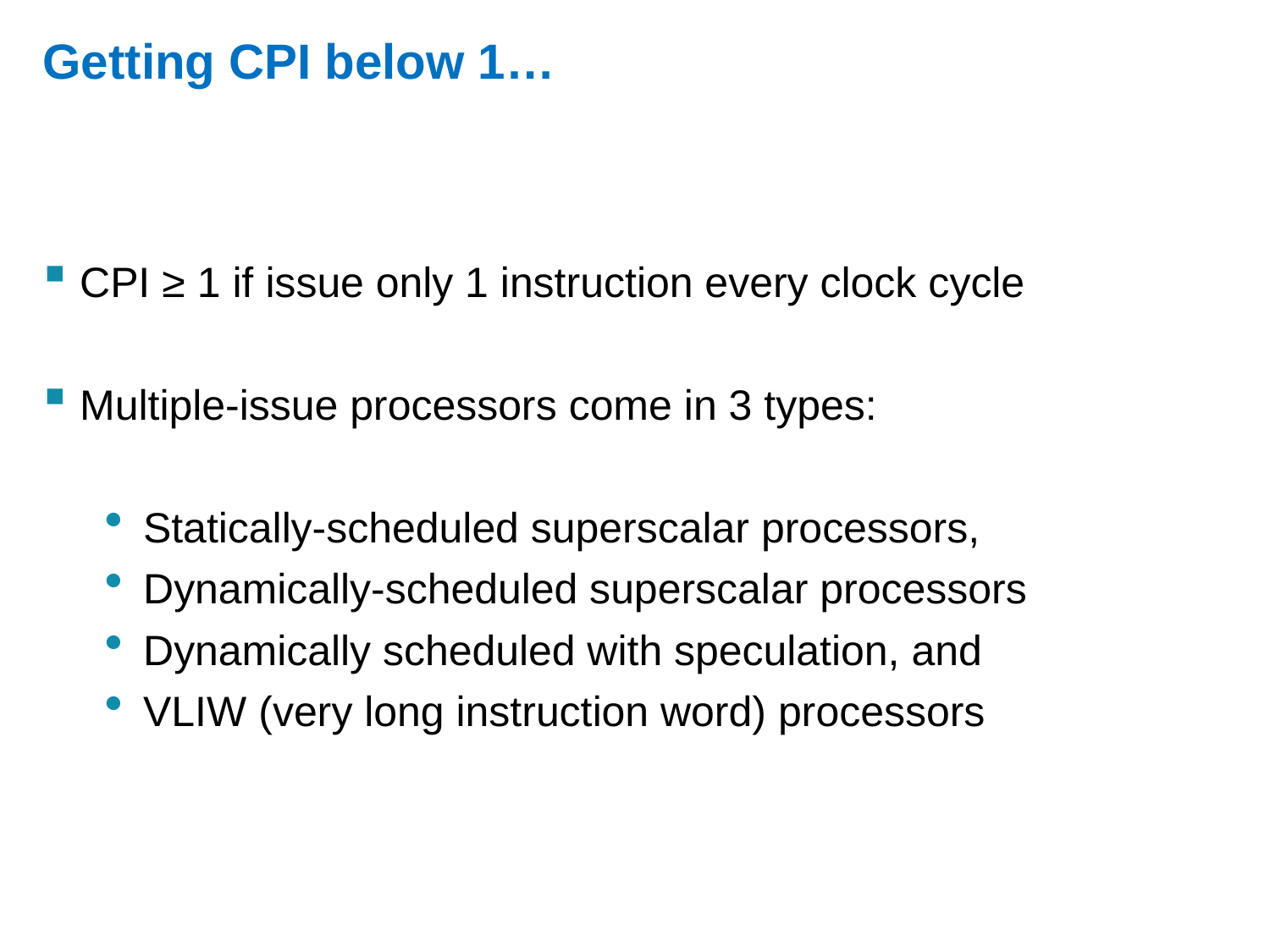

# Getting CPI below 1…

CPI ≥ 1 if issue only 1 instruction every clock cycle

Multiple-issue processors come in 3 types:

Statically-scheduled superscalar processors,
Dynamically-scheduled superscalar processors
Dynamically scheduled with speculation, and
VLIW (very long instruction word) processors